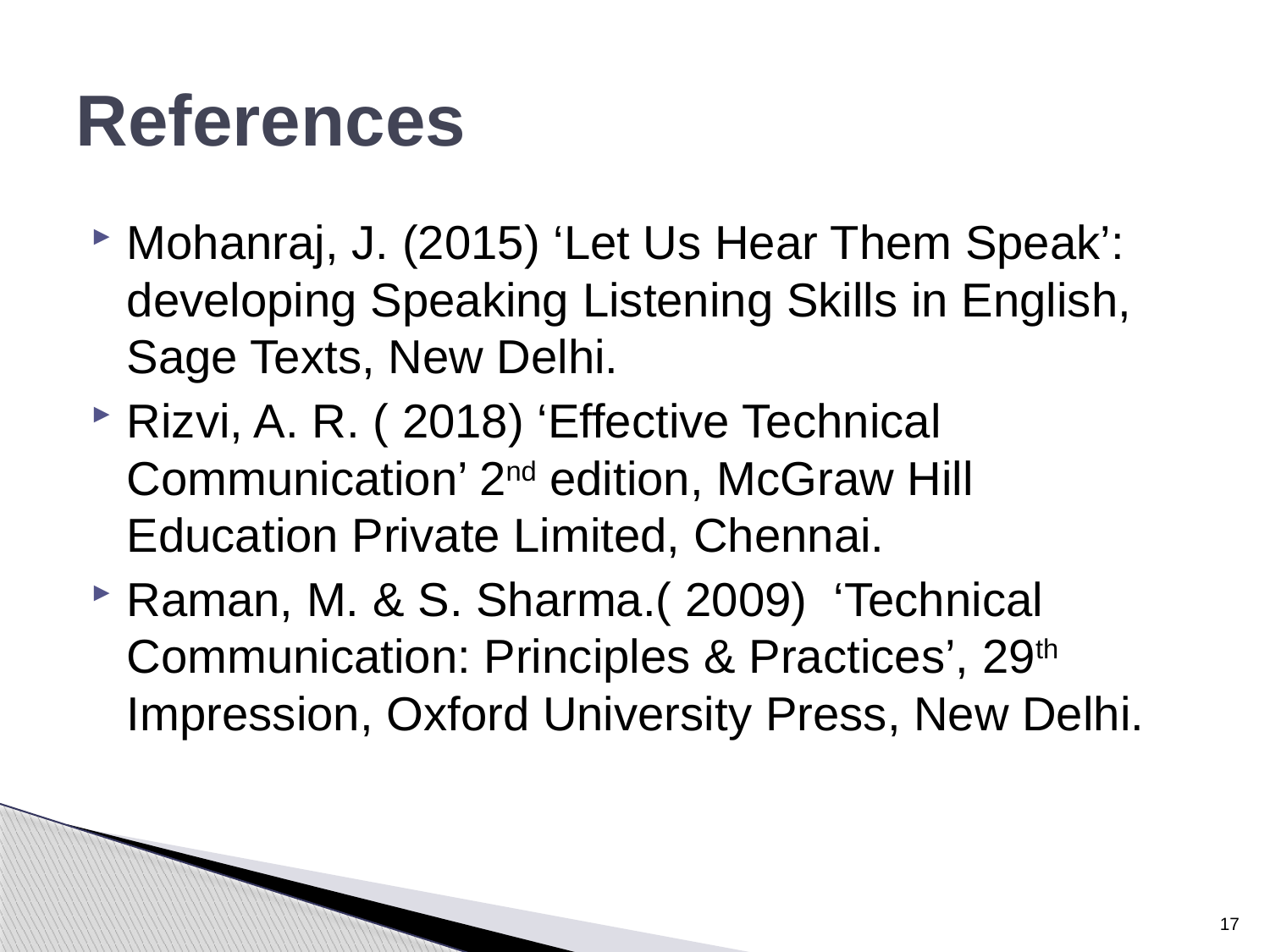

# References
Mohanraj, J. (2015) ‘Let Us Hear Them Speak’: developing Speaking Listening Skills in English, Sage Texts, New Delhi.
Rizvi, A. R. ( 2018) ‘Effective Technical Communication’ 2nd edition, McGraw Hill Education Private Limited, Chennai.
Raman, M. & S. Sharma.( 2009)  ‘Technical Communication: Principles & Practices’, 29th Impression, Oxford University Press, New Delhi.

17